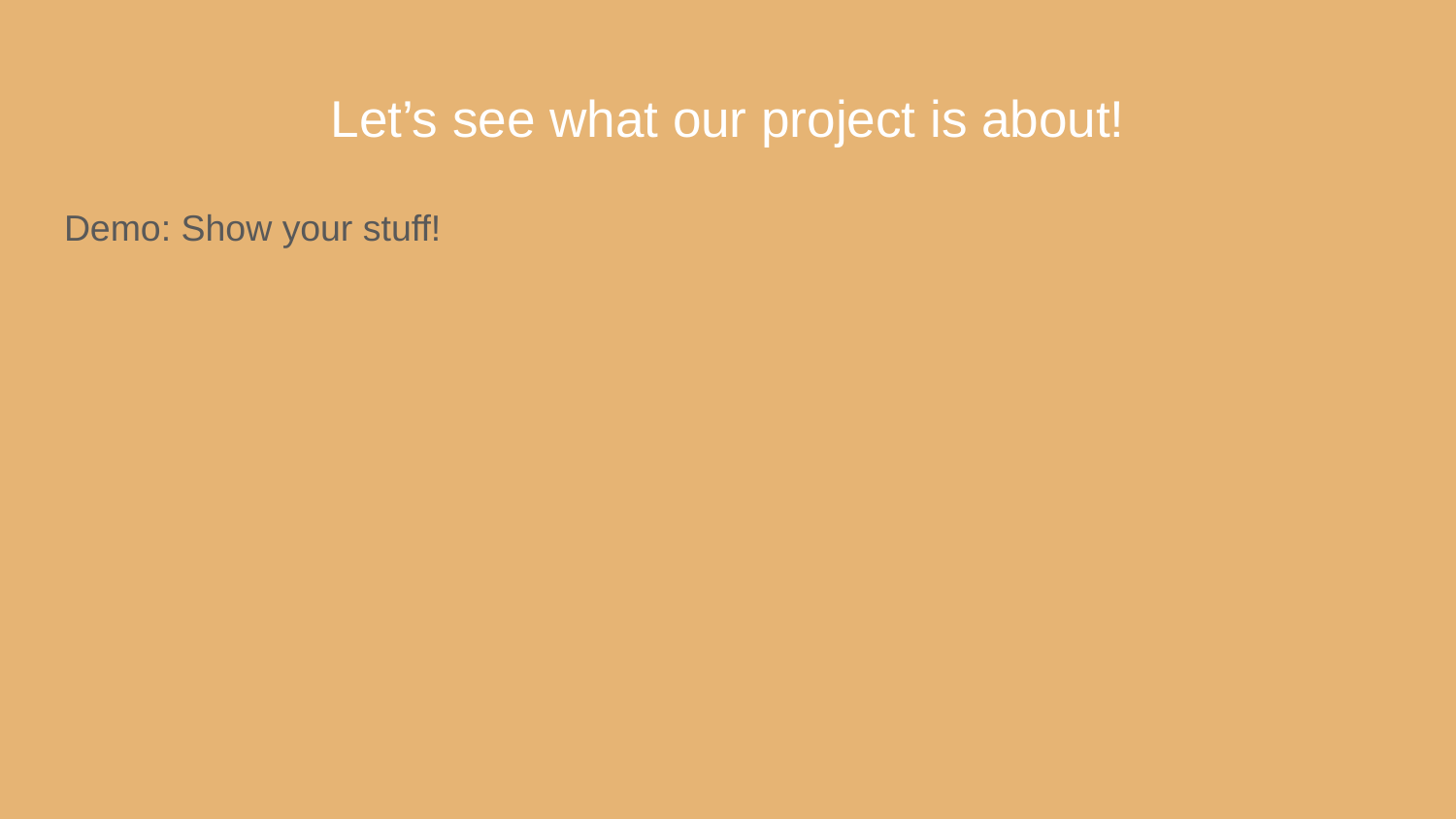

# Let’s see what our project is about!
Demo: Show your stuff!